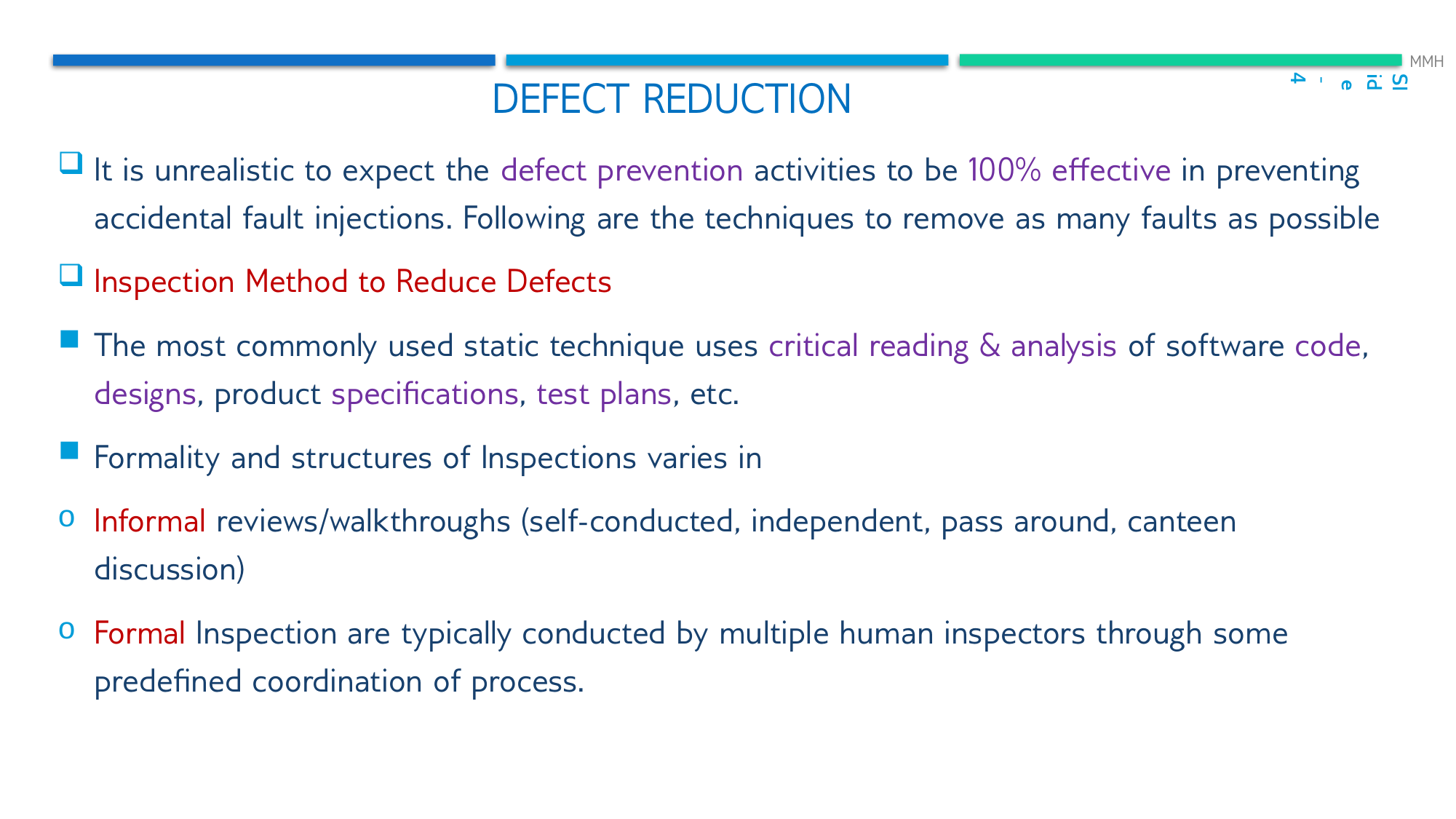

Slide - 4
    MMH
Defect reduction
It is unrealistic to expect the defect prevention activities to be 100% effective in preventing accidental fault injections. Following are the techniques to remove as many faults as possible
Inspection Method to Reduce Defects
The most commonly used static technique uses critical reading & analysis of software code, designs, product specifications, test plans, etc.
Formality and structures of Inspections varies in
Informal reviews/walkthroughs (self-conducted, independent, pass around, canteen discussion)
Formal Inspection are typically conducted by multiple human inspectors through some predefined coordination of process.